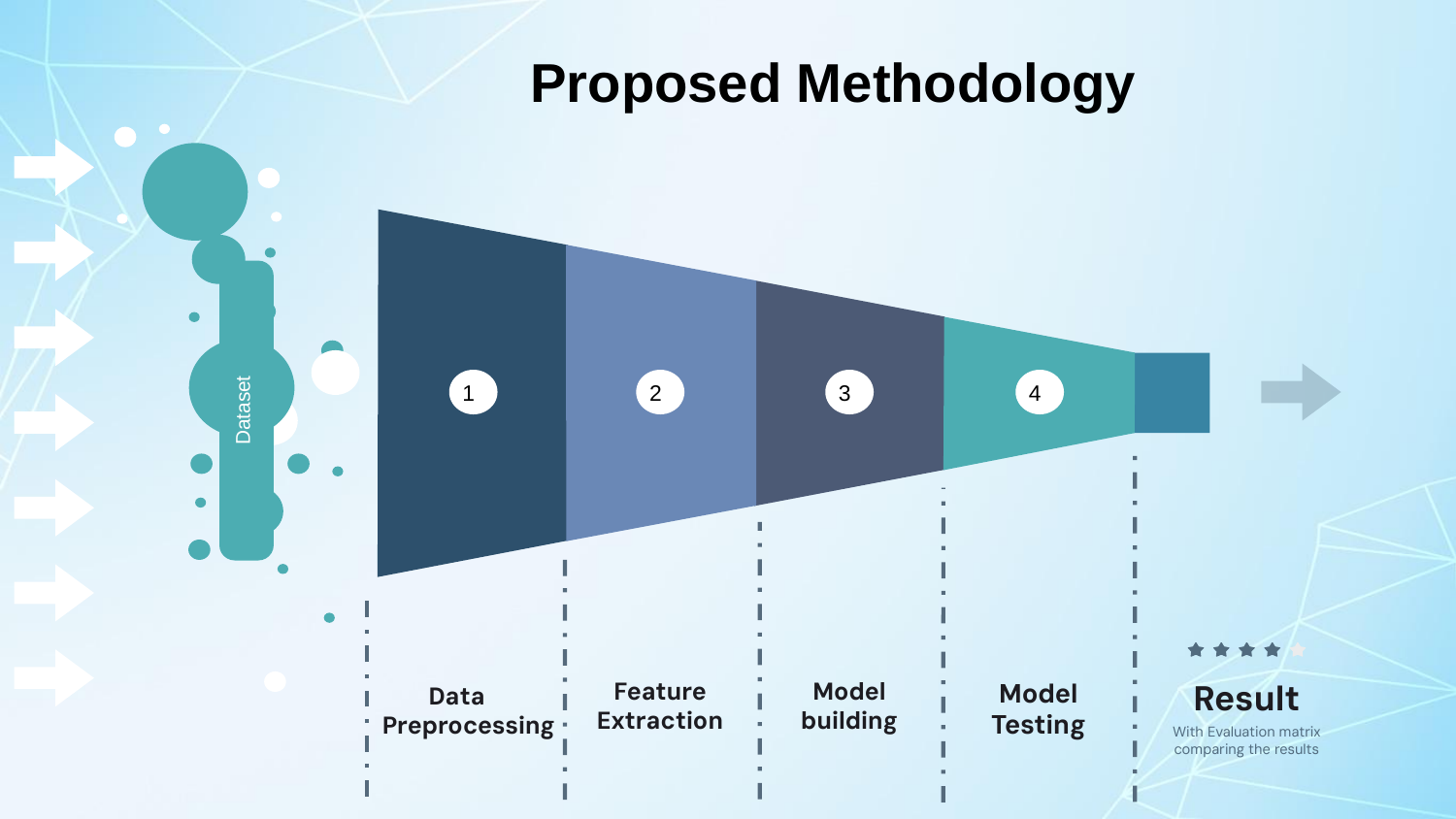

Proposed Methodology

Dataset

 1
 2
 3
 4

Feature
Extraction
Model
building
Model
Testing
Result
Data
   Preprocessing

With Evaluation matrix comparing the results